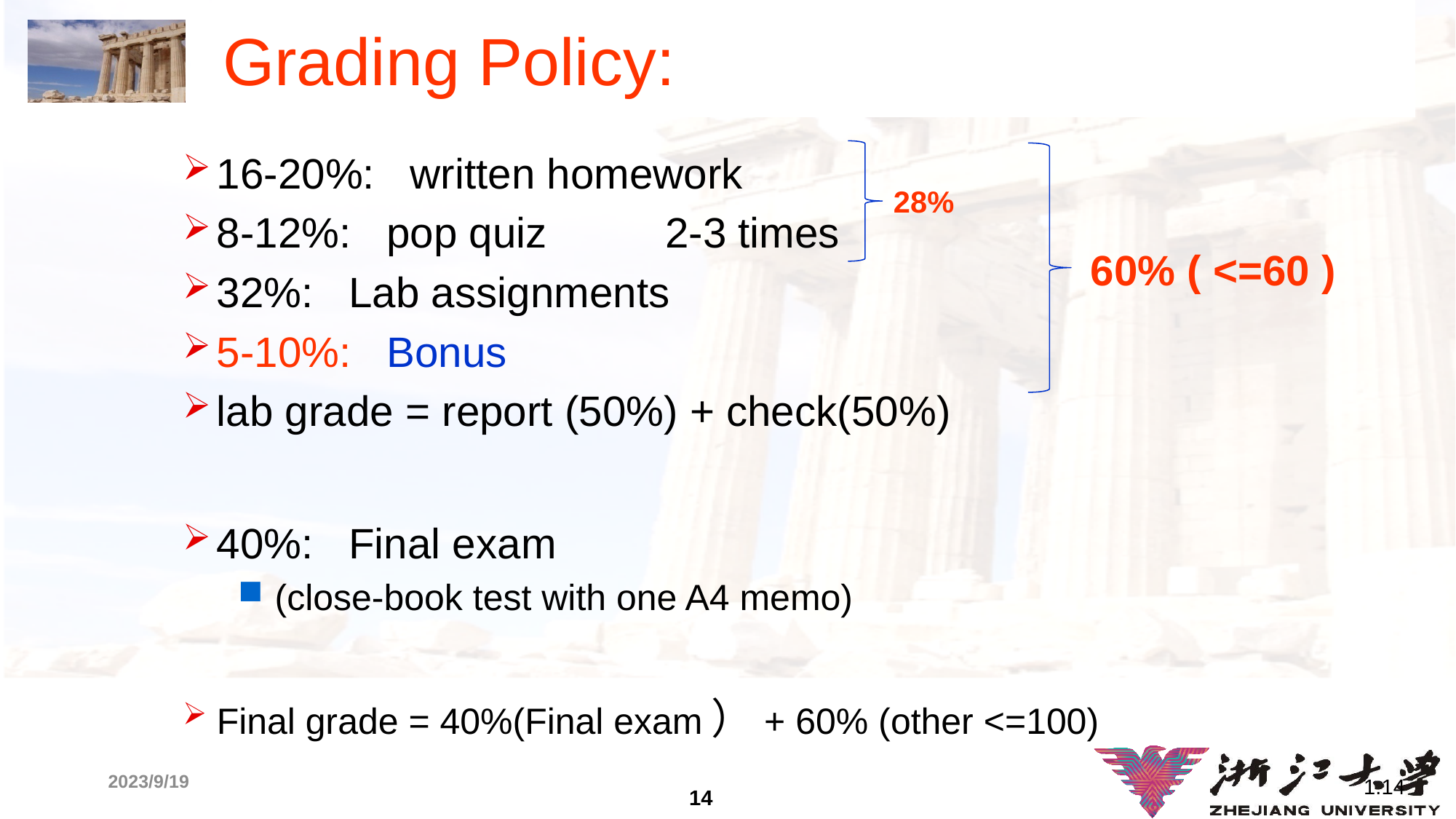

# Grading Policy:
16-20%:   written homework
8-12%:   pop quiz          2-3 times
32%:   Lab assignments
5-10%:   Bonus
lab grade = report (50%) + check(50%)

40%:   Final exam
 (close-book test with one A4 memo)

Final grade = 40%(Final exam）+ 60% (other <=100)

28%
60% ( <=60 )